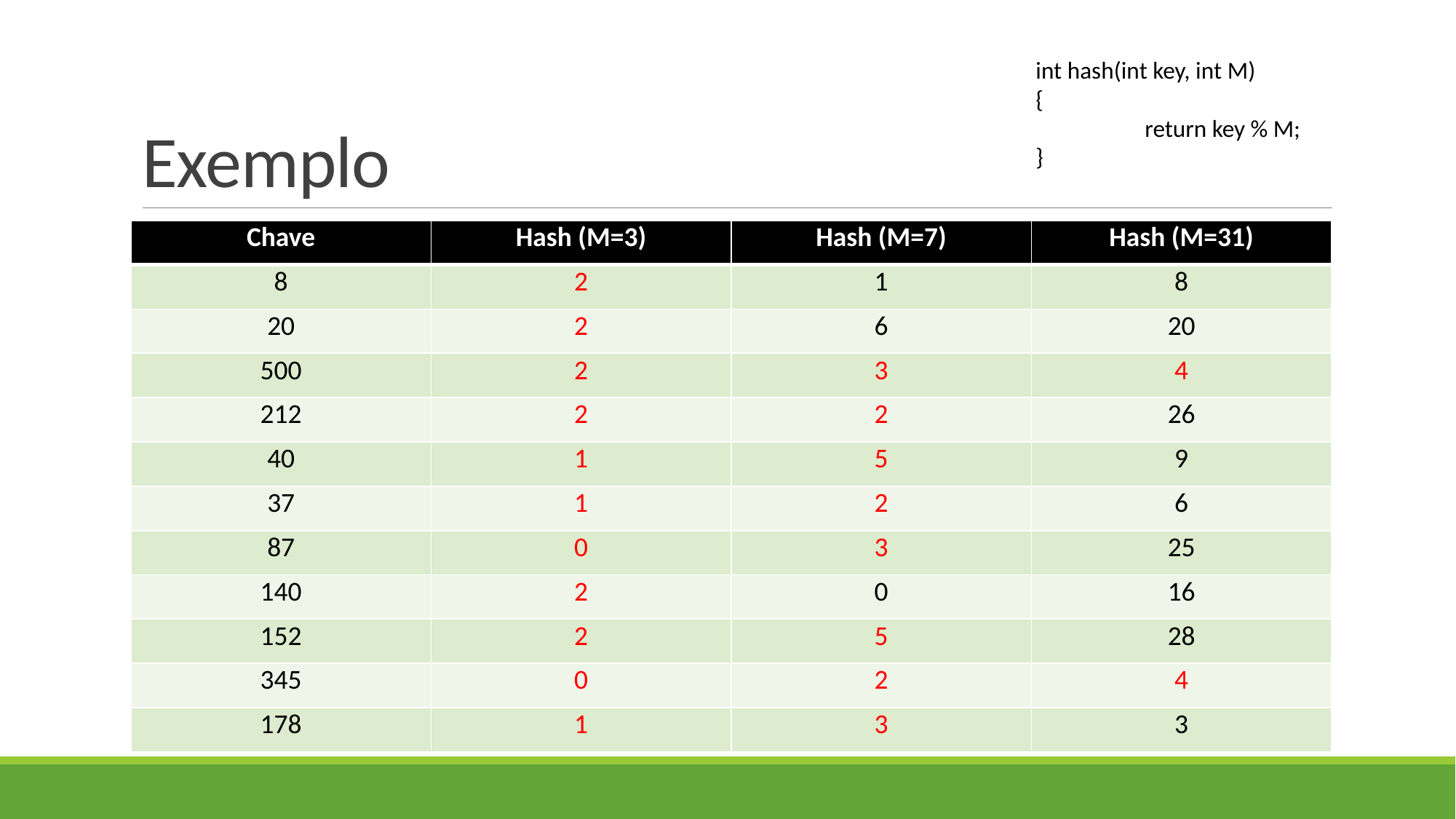

# Exemplo
int hash(int key, int M)
{
	return key % M;
}
| Chave | Hash (M=3) | Hash (M=7) | Hash (M=31) |
| --- | --- | --- | --- |
| 8 | 2 | 1 | 8 |
| 20 | 2 | 6 | 20 |
| 500 | 2 | 3 | 4 |
| 212 | 2 | 2 | 26 |
| 40 | 1 | 5 | 9 |
| 37 | 1 | 2 | 6 |
| 87 | 0 | 3 | 25 |
| 140 | 2 | 0 | 16 |
| 152 | 2 | 5 | 28 |
| 345 | 0 | 2 | 4 |
| 178 | 1 | 3 | 3 |